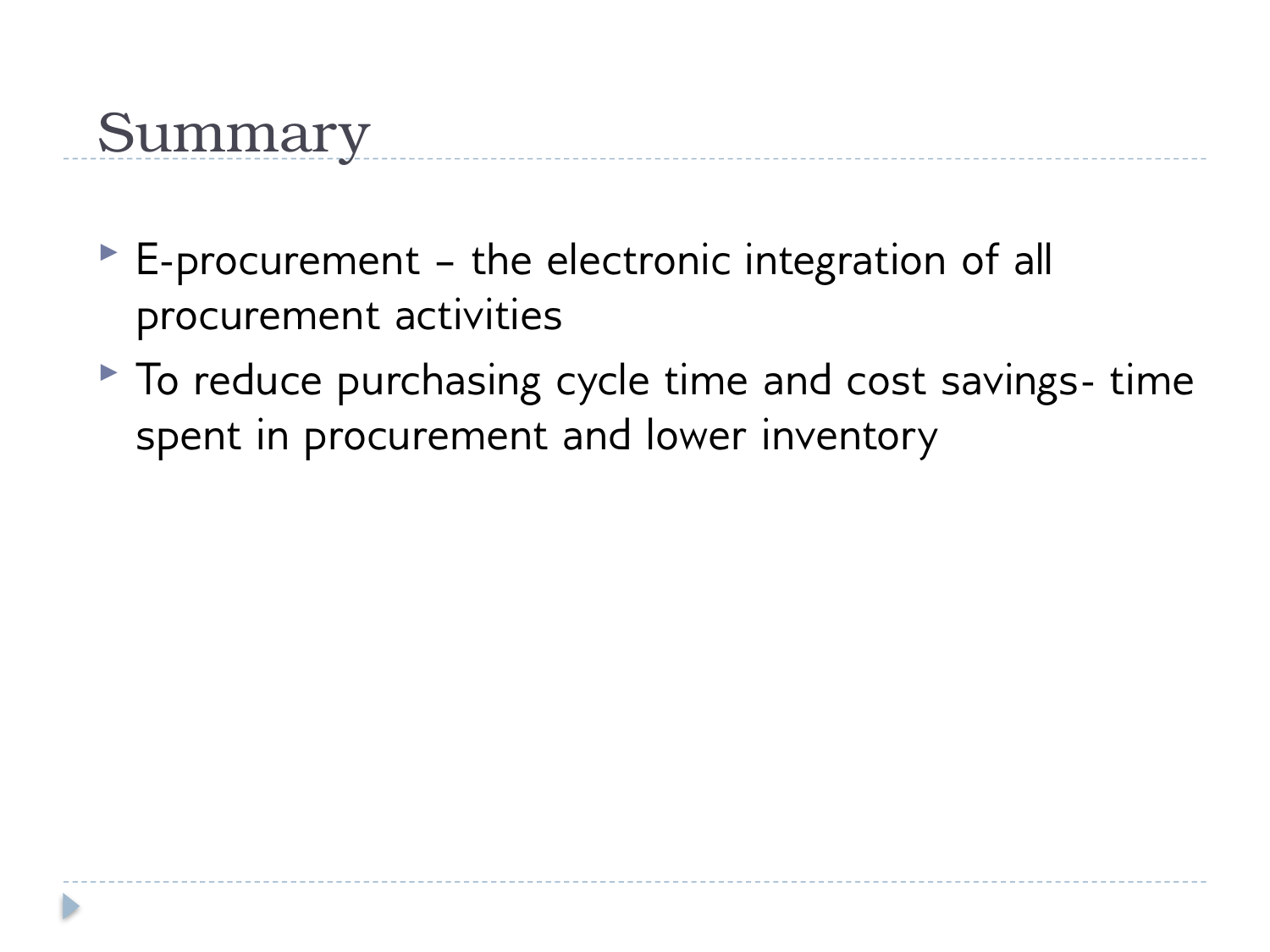

# Summary
E-procurement – the electronic integration of all procurement activities
To reduce purchasing cycle time and cost savings- time spent in procurement and lower inventory